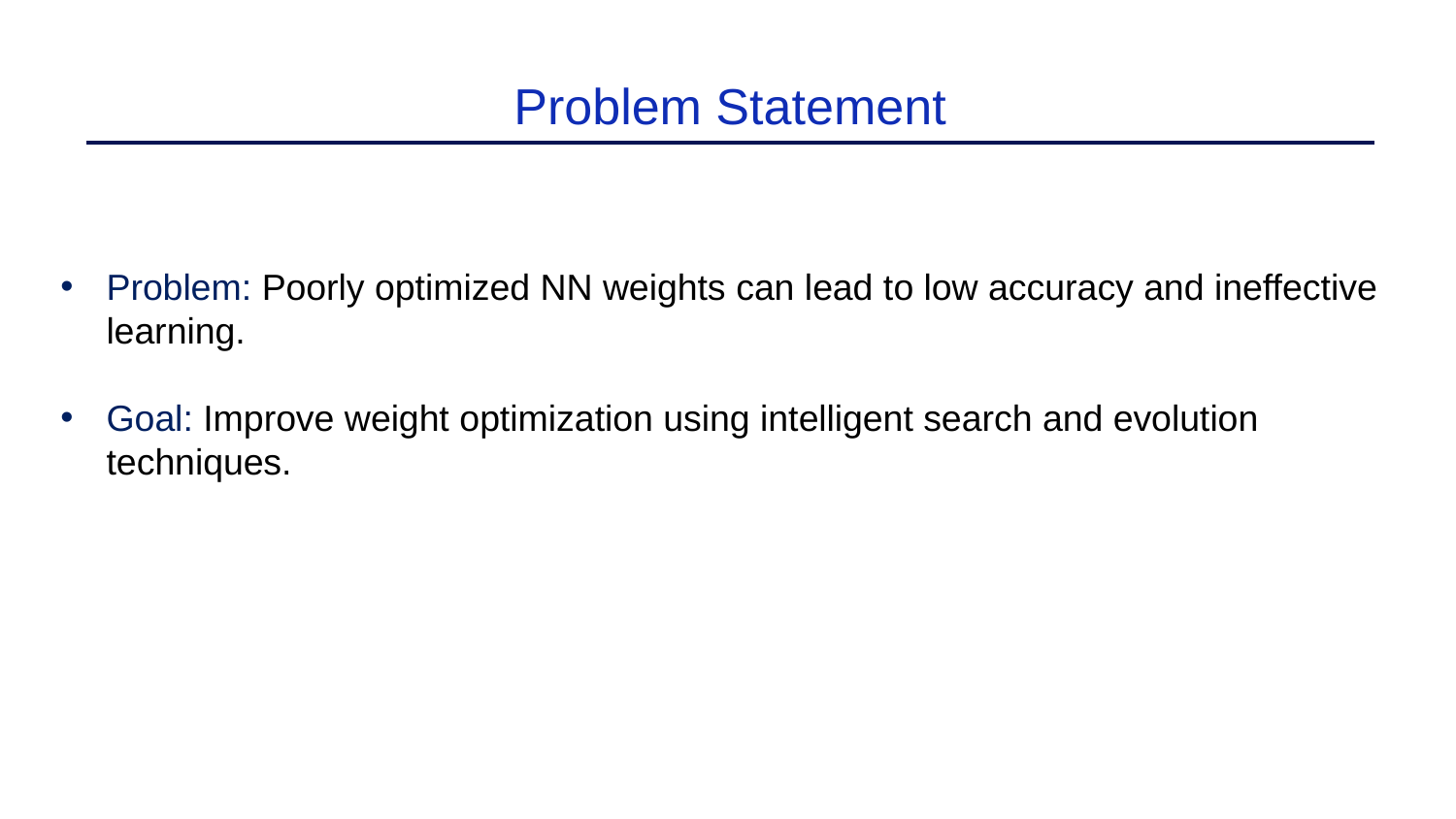

# Problem Statement
Problem: Poorly optimized NN weights can lead to low accuracy and ineffective learning.

Goal: Improve weight optimization using intelligent search and evolution techniques.